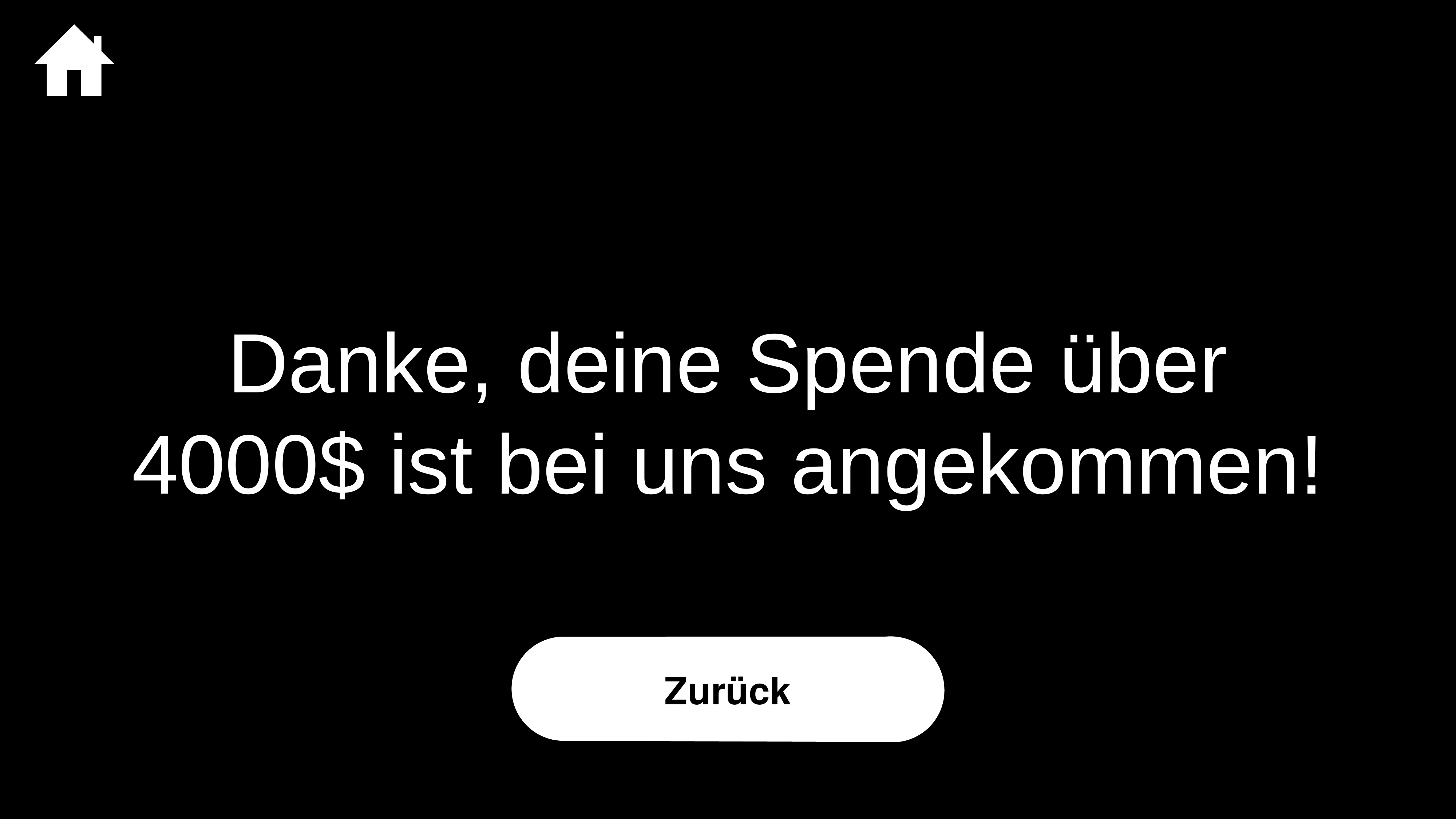

# Danke, deine Spende über 4000$ ist bei uns angekommen!
Zurück